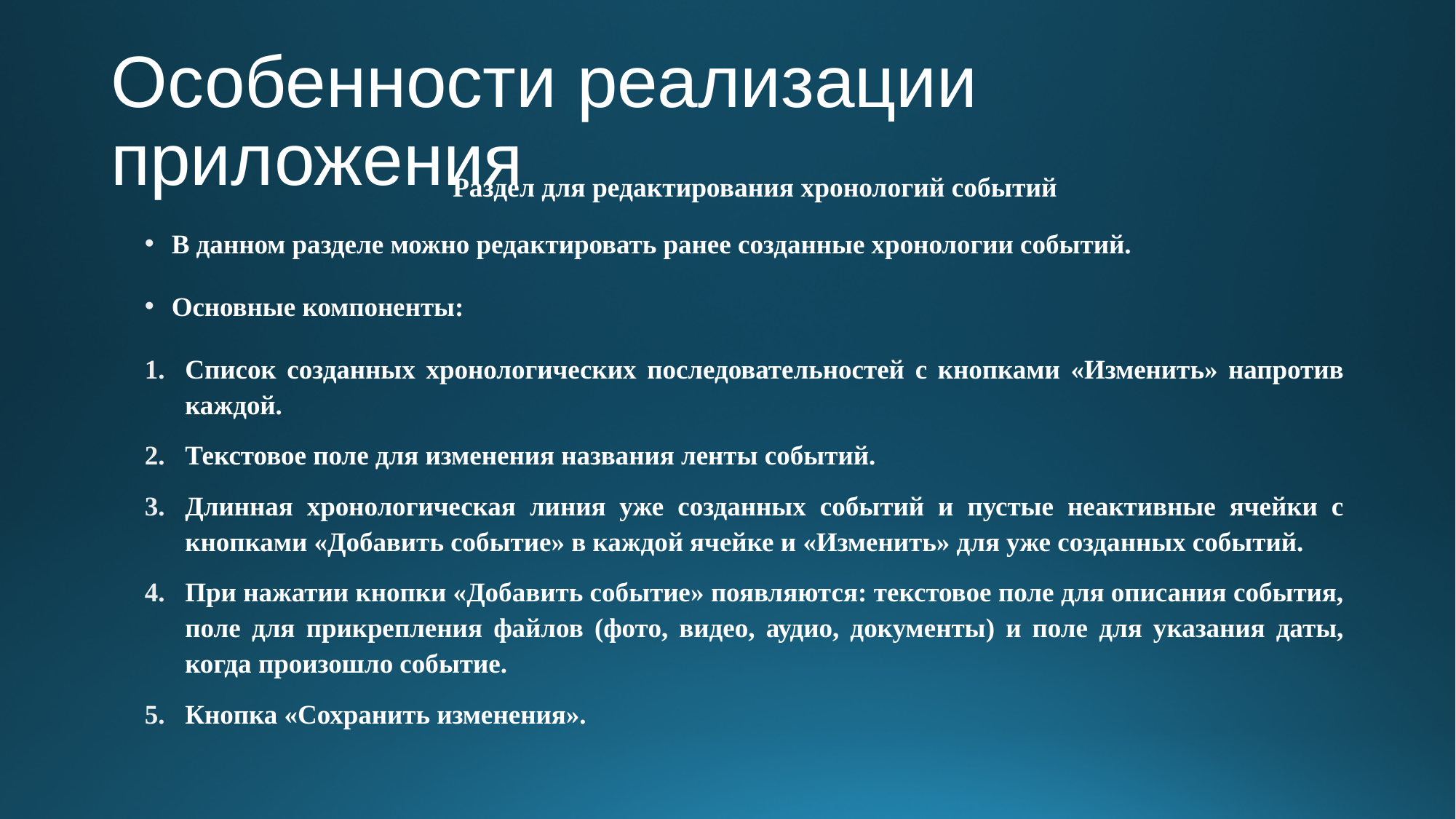

# Особенности реализации приложения
Раздел для редактирования хронологий событий
В данном разделе можно редактировать ранее созданные хронологии событий.
Основные компоненты:
Список созданных хронологических последовательностей с кнопками «Изменить» напротив каждой.
Текстовое поле для изменения названия ленты событий.
Длинная хронологическая линия уже созданных событий и пустые неактивные ячейки с кнопками «Добавить событие» в каждой ячейке и «Изменить» для уже созданных событий.
При нажатии кнопки «Добавить событие» появляются: текстовое поле для описания события, поле для прикрепления файлов (фото, видео, аудио, документы) и поле для указания даты, когда произошло событие.
Кнопка «Сохранить изменения».